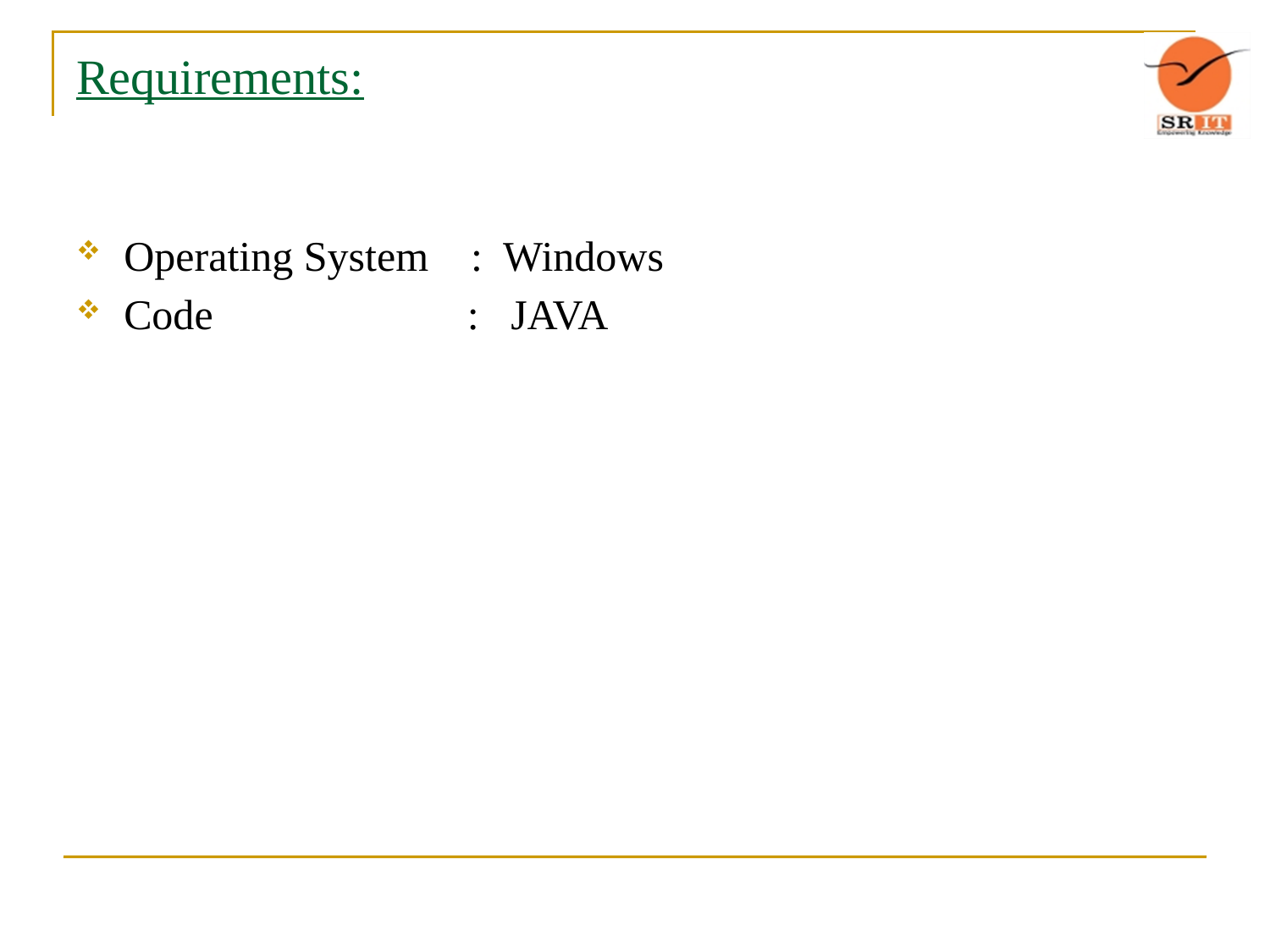

# Requirements:
Operating System    :  Windows
Code                        :   JAVA